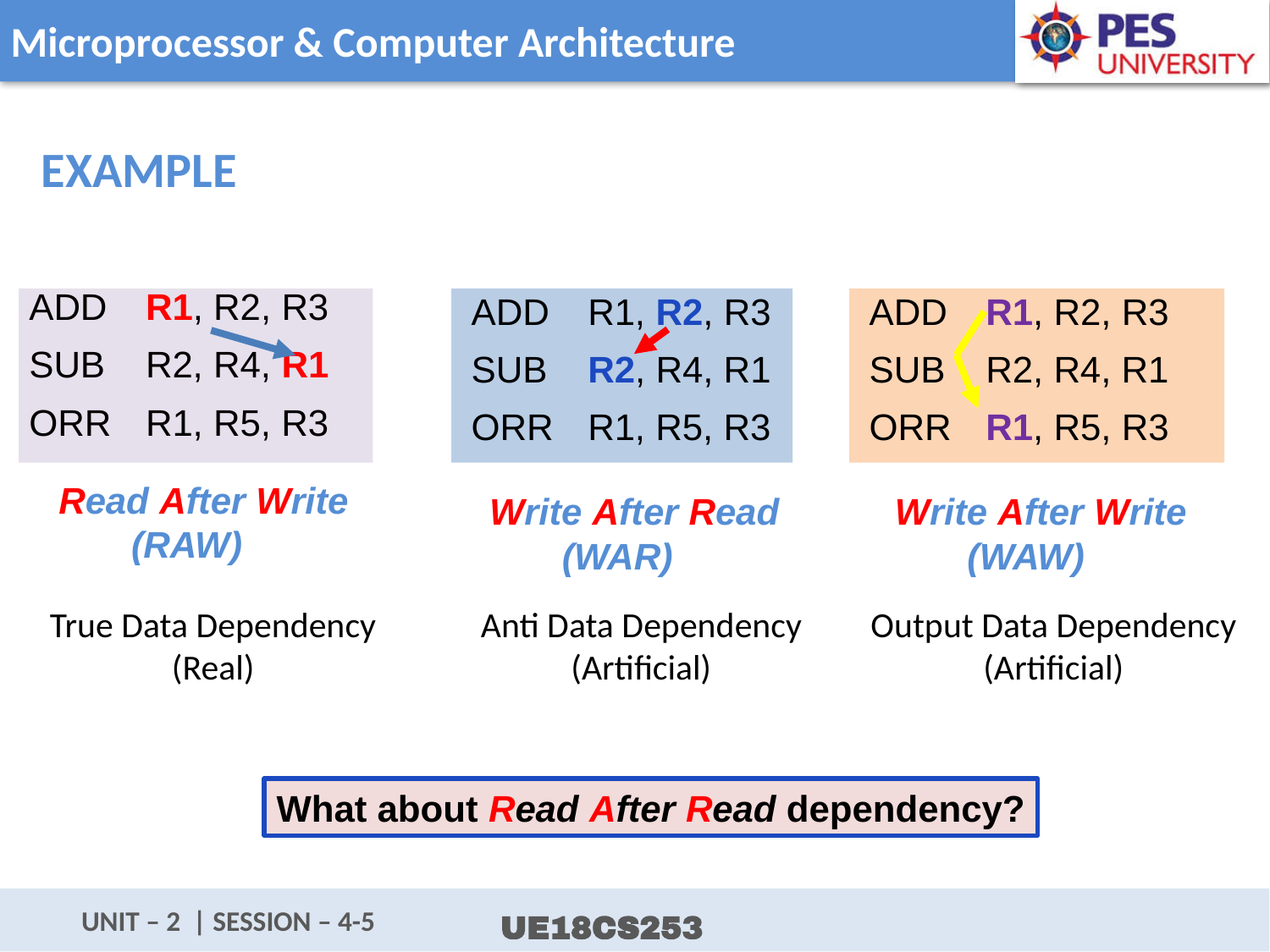

EXAMPLE
 ADD	R1, R2, R3
 SUB	R2, R4, R1
 ORR	R1, R5, R3
 ADD	R1, R2, R3
 SUB	R2, R4, R1
 ORR	R1, R5, R3
 ADD	R1, R2, R3
 SUB	R2, R4, R1
 ORR	R1, R5, R3

Read After Write
       (RAW)
Write After Read
       (WAR)
Write After Write
       (WAW)
True Data Dependency
(Real)
Anti Data Dependency (Artificial)
Output Data Dependency (Artificial)
What about Read After Read dependency?